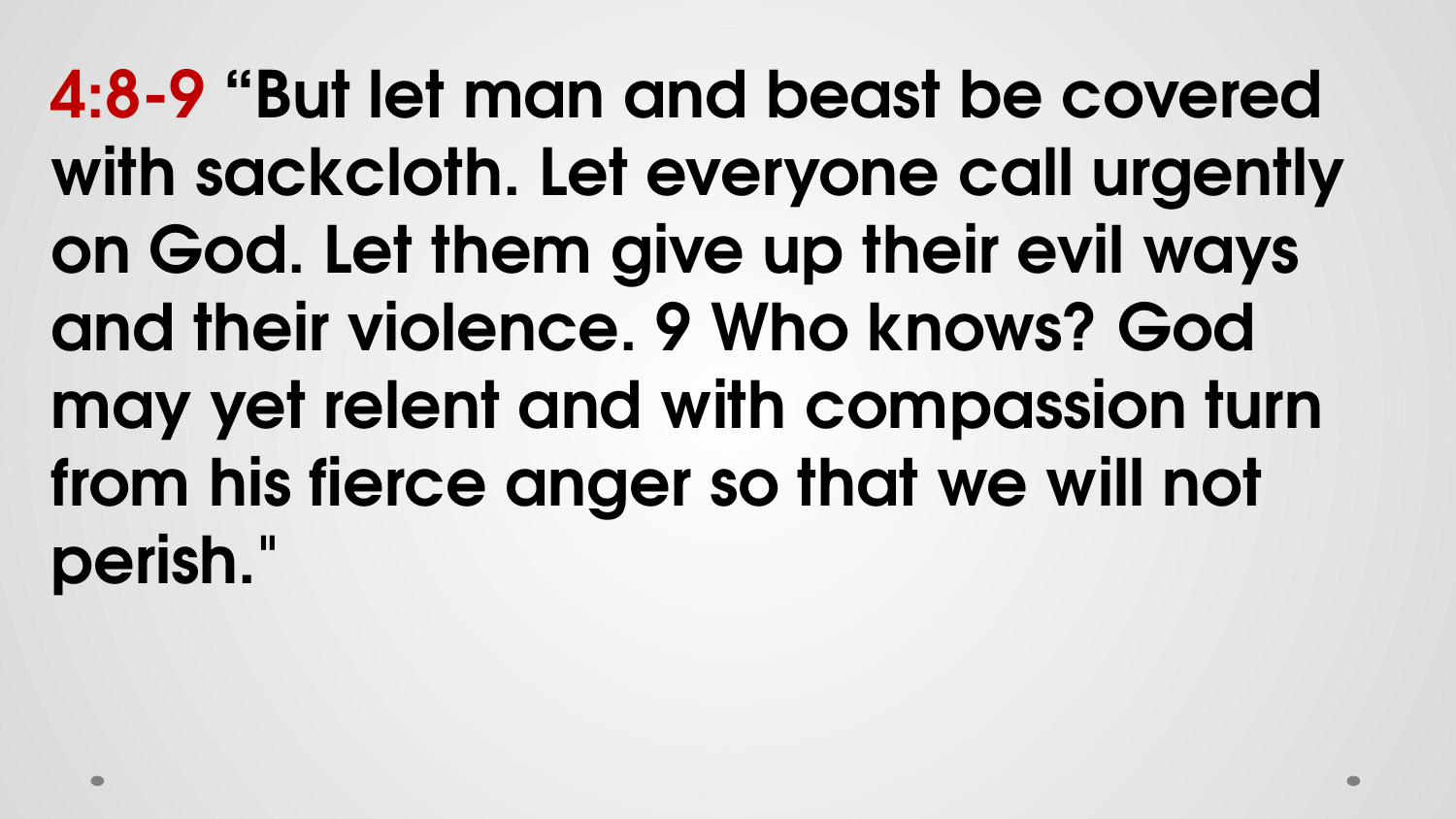

4:8-9 “But let man and beast be covered with sackcloth. Let everyone call urgently on God. Let them give up their evil ways and their violence. 9 Who knows? God may yet relent and with compassion turn from his fierce anger so that we will not perish."